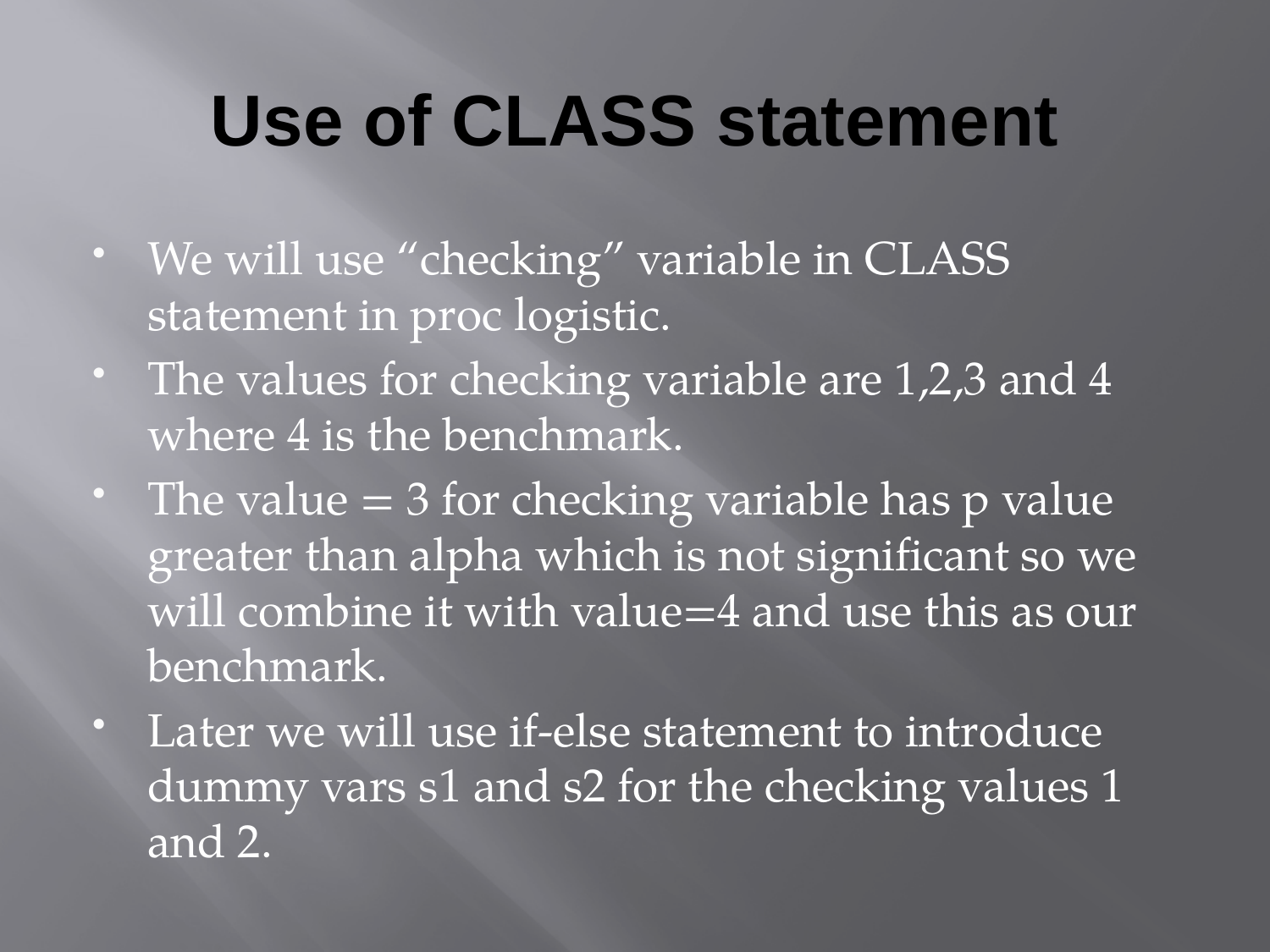

# Use of CLASS statement
We will use “checking” variable in CLASS statement in proc logistic.
The values for checking variable are 1,2,3 and 4 where 4 is the benchmark.
The value = 3 for checking variable has p value greater than alpha which is not significant so we will combine it with value=4 and use this as our benchmark.
Later we will use if-else statement to introduce dummy vars s1 and s2 for the checking values 1 and 2.